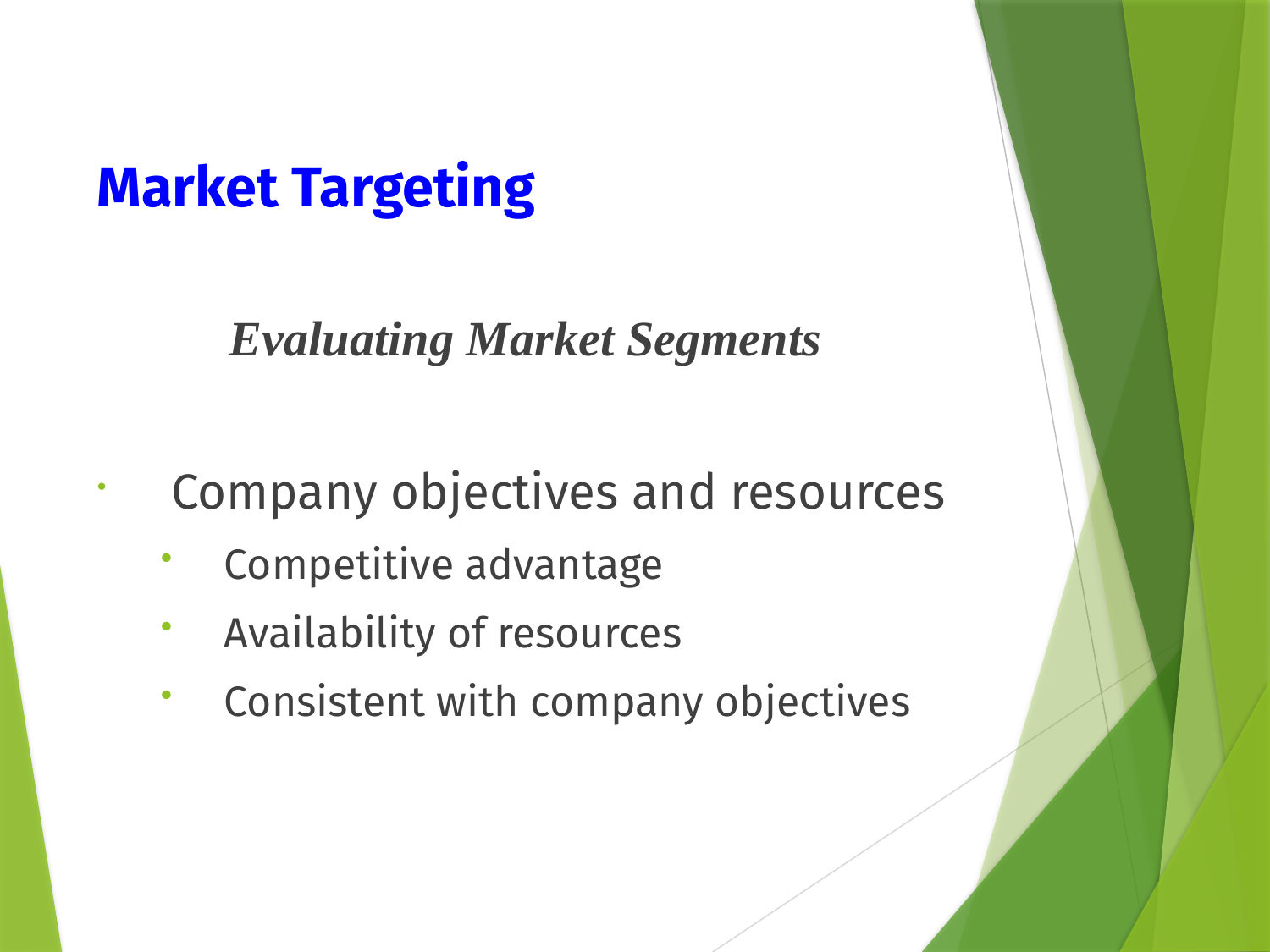

# Market Targeting
Evaluating Market Segments

Company objectives and resources
Competitive advantage
Availability of resources
Consistent with company objectives